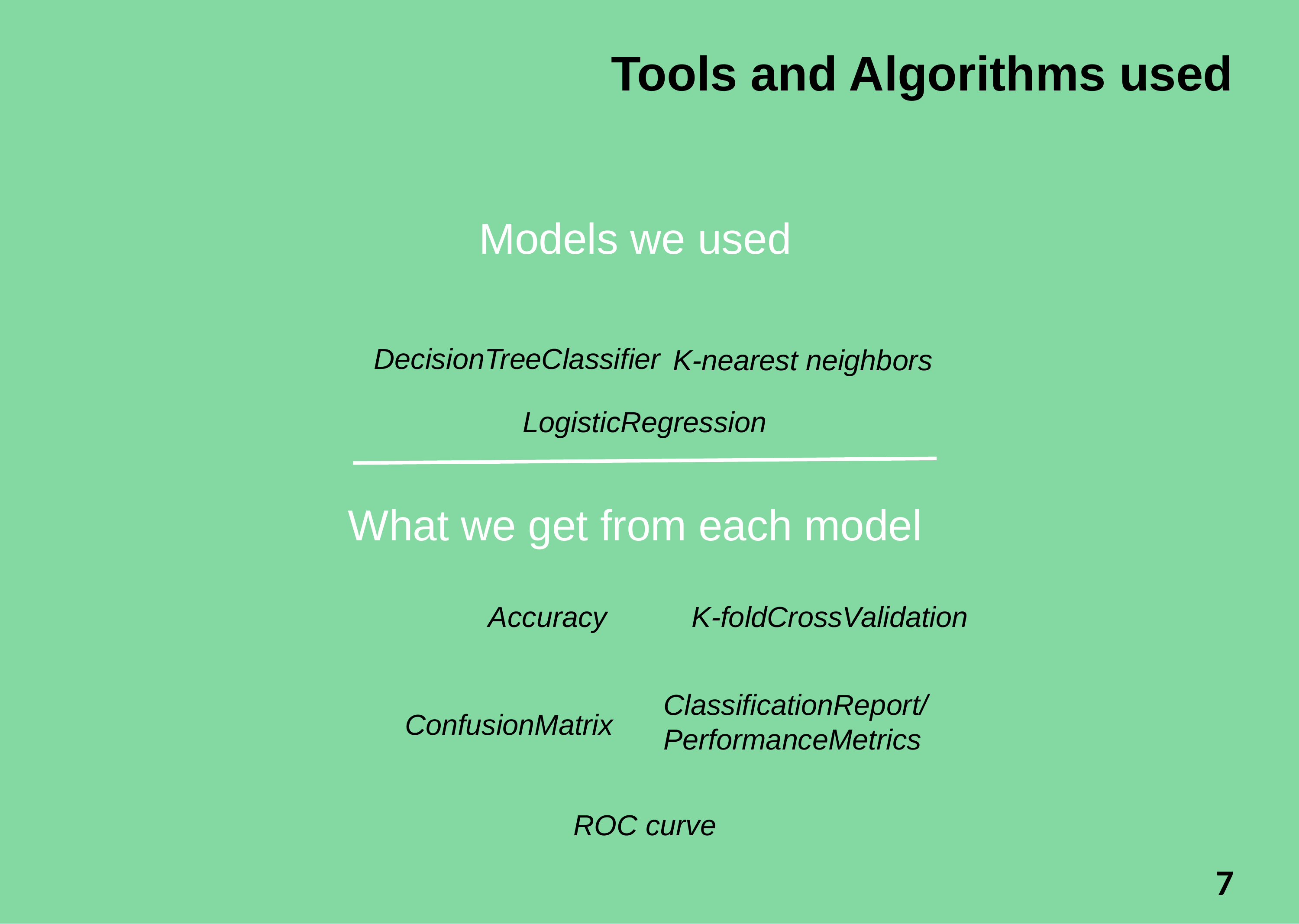

Tools and Algorithms used

Models we used

DecisionTreeClassifier

K-nearest neighbors

LogisticRegression

What we get from each model

Accuracy

K-foldCrossValidation
ClassificationReport/
PerformanceMetrics
ConfusionMatrix
ROC curve
7